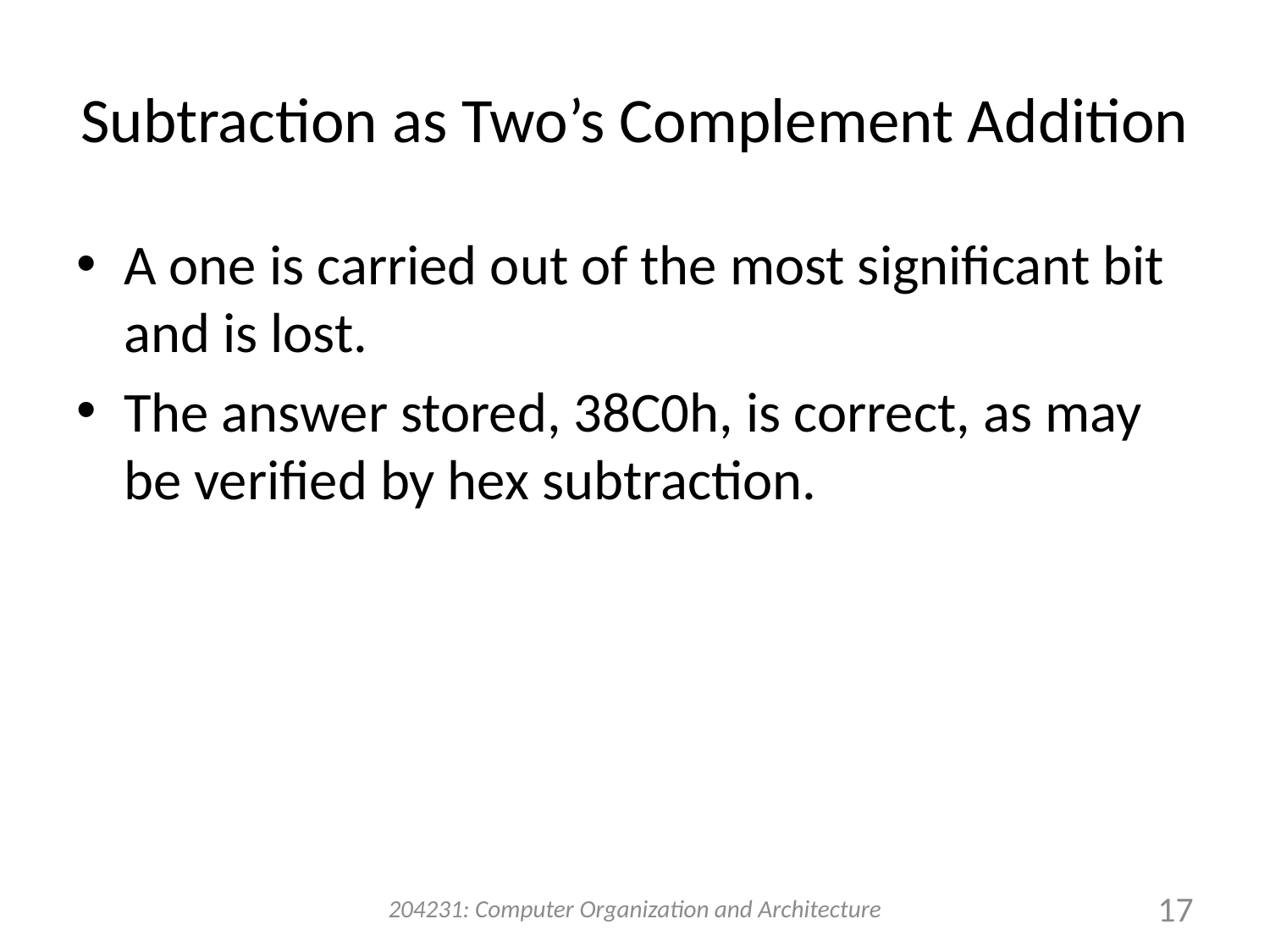

# Subtraction as Two’s Complement Addition
A one is carried out of the most significant bit and is lost.
The answer stored, 38C0h, is correct, as may be verified by hex subtraction.
204231: Computer Organization and Architecture
17